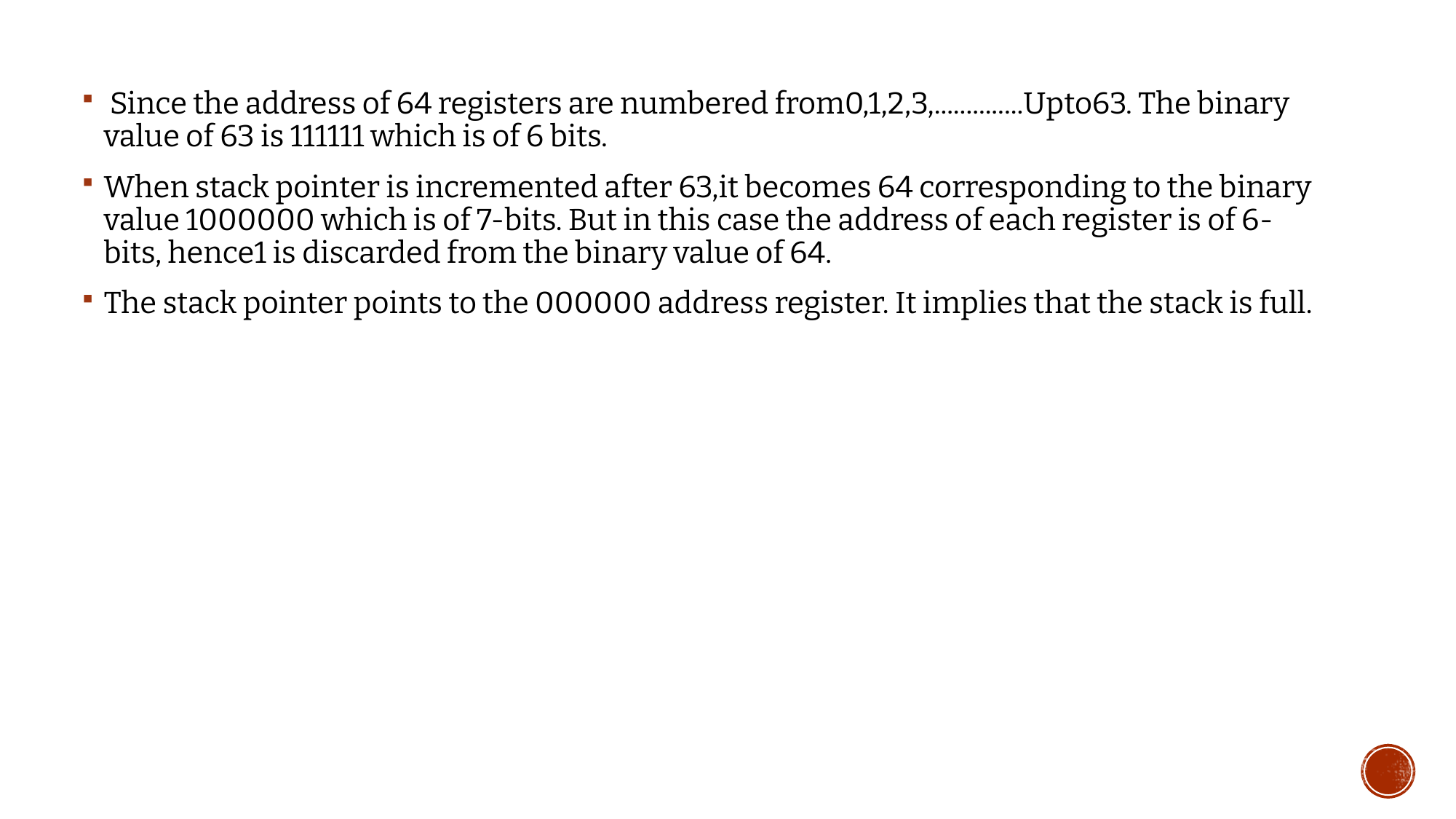

Since the address of 64 registers are numbered from0,1,2,3,..............Upto63. The binary value of 63 is 111111 which is of 6 bits.
When stack pointer is incremented after 63,it becomes 64 corresponding to the binary value 1000000 which is of 7-bits. But in this case the address of each register is of 6-bits, hence1 is discarded from the binary value of 64.
The stack pointer points to the 000000 address register. It implies that the stack is full.